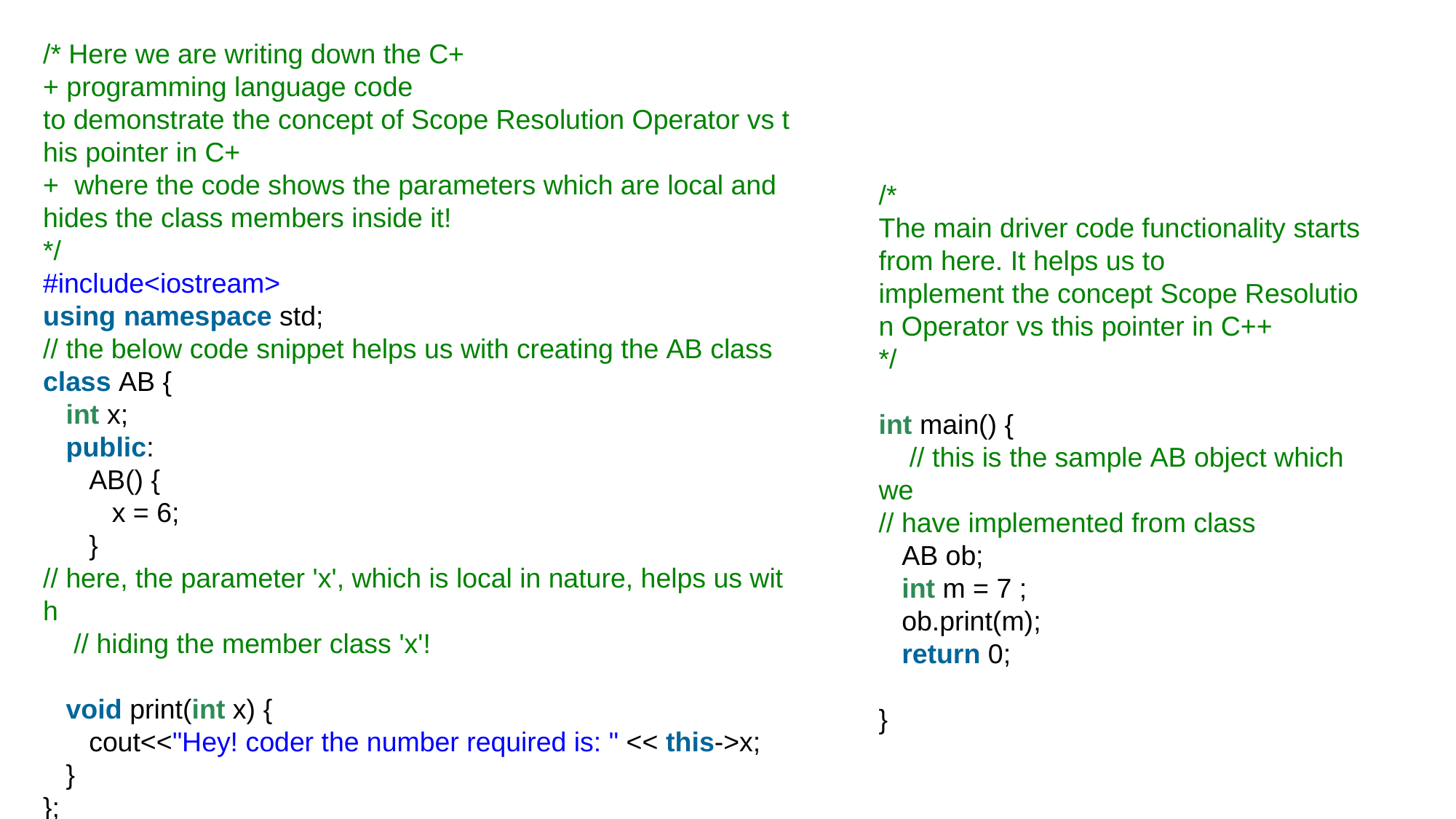

/* Here we are writing down the C++ programming language code
to demonstrate the concept of Scope Resolution Operator vs this pointer in C++  where the code shows the parameters which are local and hides the class members inside it!
*/
#include<iostream>
using namespace std;
// the below code snippet helps us with creating the AB class
class AB {
   int x;
   public:
      AB() {
         x = 6;
      }
// here, the parameter 'x', which is local in nature, helps us with
    // hiding the member class 'x'!

   void print(int x) {
      cout<<"Hey! coder the number required is: " << this->x;
   }
};
/*
The main driver code functionality starts
from here. It helps us to implement the concept Scope Resolution Operator vs this pointer in C++
*/

int main() {
    // this is the sample AB object which we
// have implemented from class
   AB ob;
   int m = 7 ;
   ob.print(m);
   return 0;

}